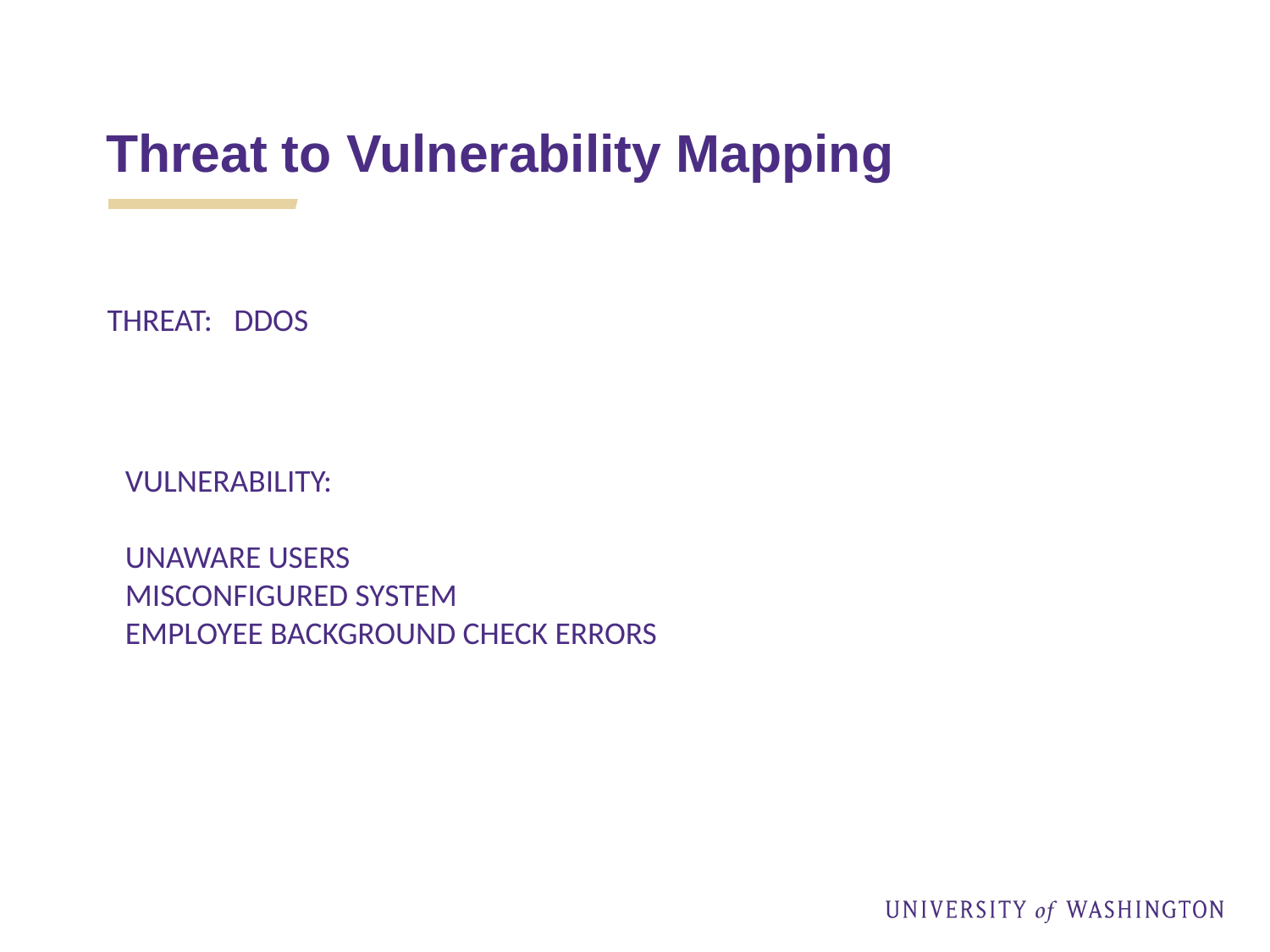

# Threat to Vulnerability Mapping
THREAT:   DDOS
VULNERABILITY:

UNAWARE USERS
MISCONFIGURED SYSTEM
EMPLOYEE BACKGROUND CHECK ERRORS